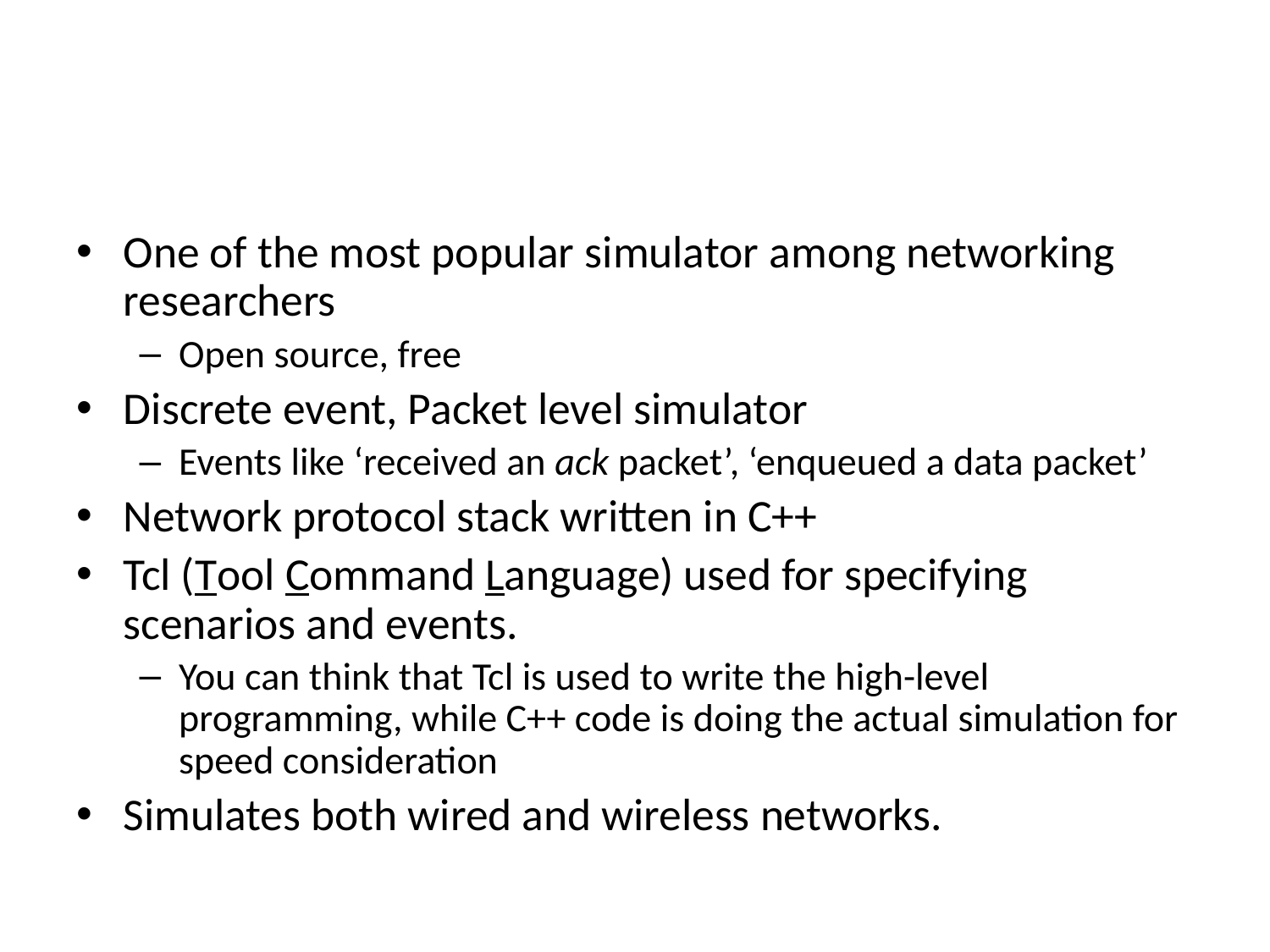

#
One of the most popular simulator among networking researchers
Open source, free
Discrete event, Packet level simulator
Events like ‘received an ack packet’, ‘enqueued a data packet’
Network protocol stack written in C++
Tcl (Tool Command Language) used for specifying scenarios and events.
You can think that Tcl is used to write the high-level programming, while C++ code is doing the actual simulation for speed consideration
Simulates both wired and wireless networks.